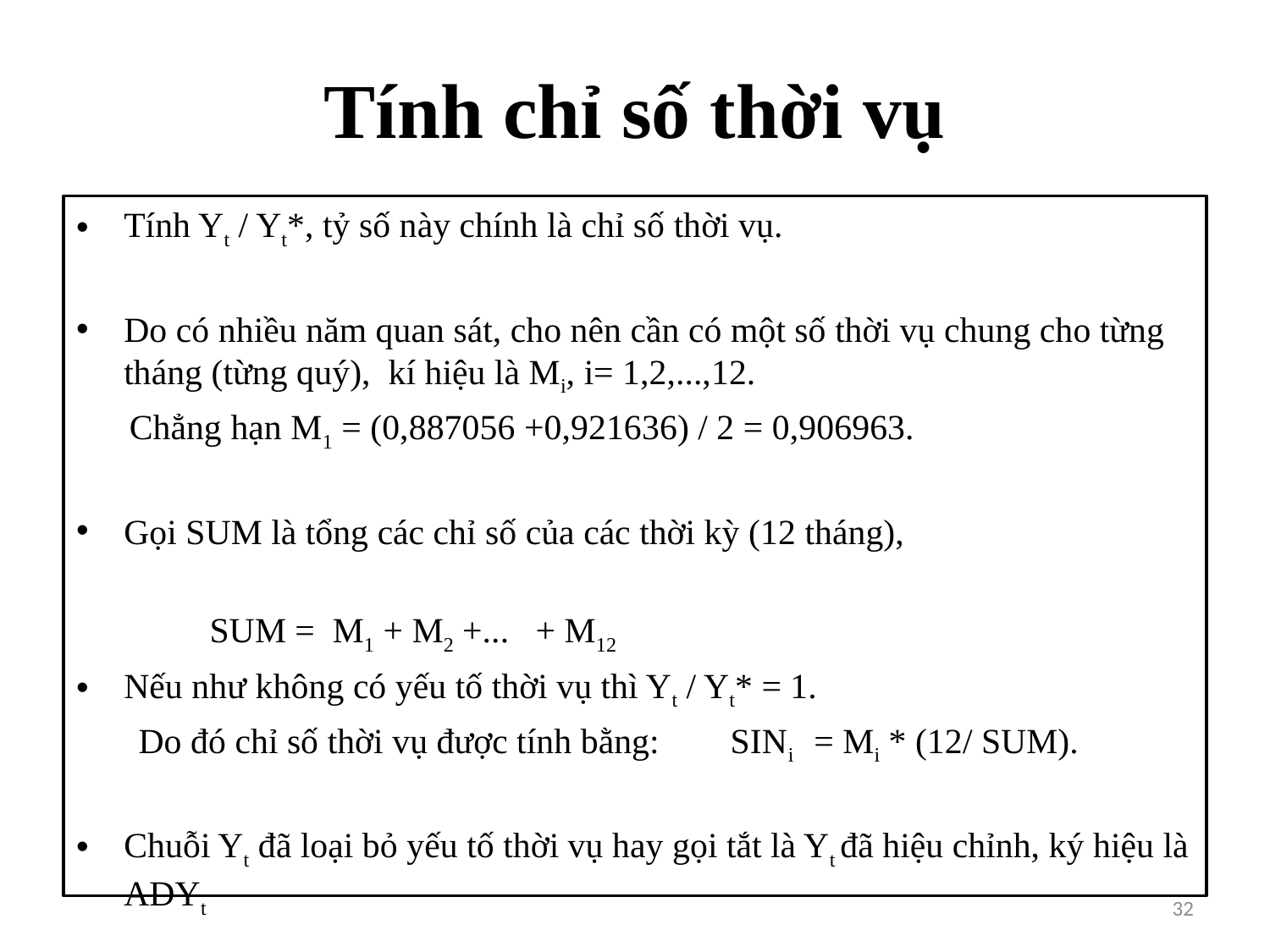

# Tính chỉ số thời vụ
Tính Yt / Yt*, tỷ số này chính là chỉ số thời vụ.

Do có nhiều năm quan sát, cho nên cần có một số thời vụ chung cho từng tháng (từng quý),  kí hiệu là Mi, i= 1,2,...,12.
      Chẳng hạn M1 = (0,887056 +0,921636) / 2 = 0,906963.

Gọi SUM là tổng các chỉ số của các thời kỳ (12 tháng),

               SUM =  M1 + M2 +...   + M12
Nếu như không có yếu tố thời vụ thì Yt / Yt* = 1.
       Do đó chỉ số thời vụ được tính bằng:        SINi    = Mi * (12/ SUM).

Chuỗi Yt đã loại bỏ yếu tố thời vụ hay gọi tắt là Yt đã hiệu chỉnh, ký hiệu là ADYt

                   ADYt =  Yt / SINt

32